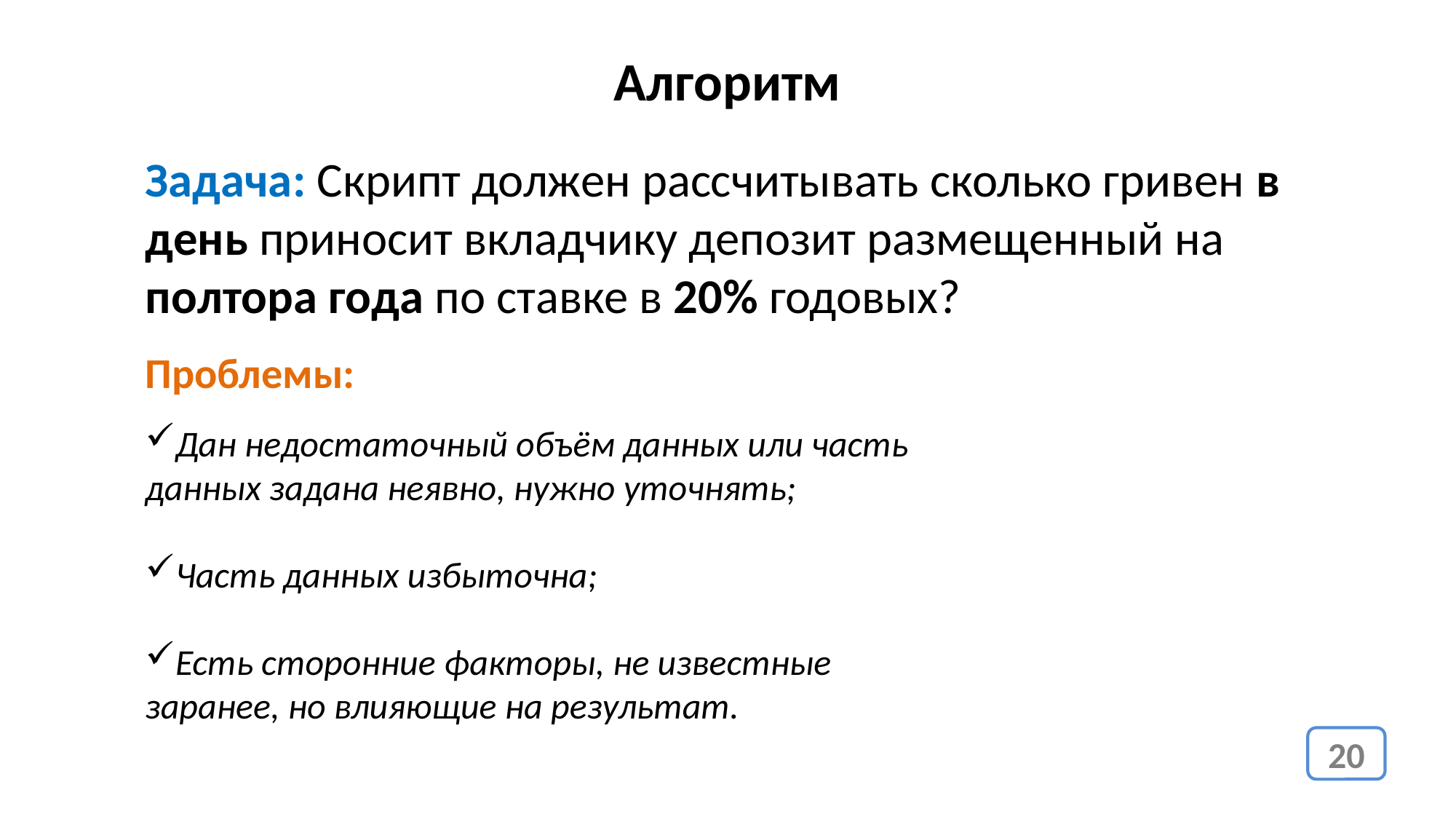

# Алгоритм
Задача: Скрипт должен рассчитывать сколько гривен в день приносит вкладчику депозит размещенный на полтора года по ставке в 20% годовых?
Проблемы:
Дан недостаточный объём данных или часть данных задана неявно, нужно уточнять;
Часть данных избыточна;
Есть сторонние факторы, не известные заранее, но влияющие на результат.
20